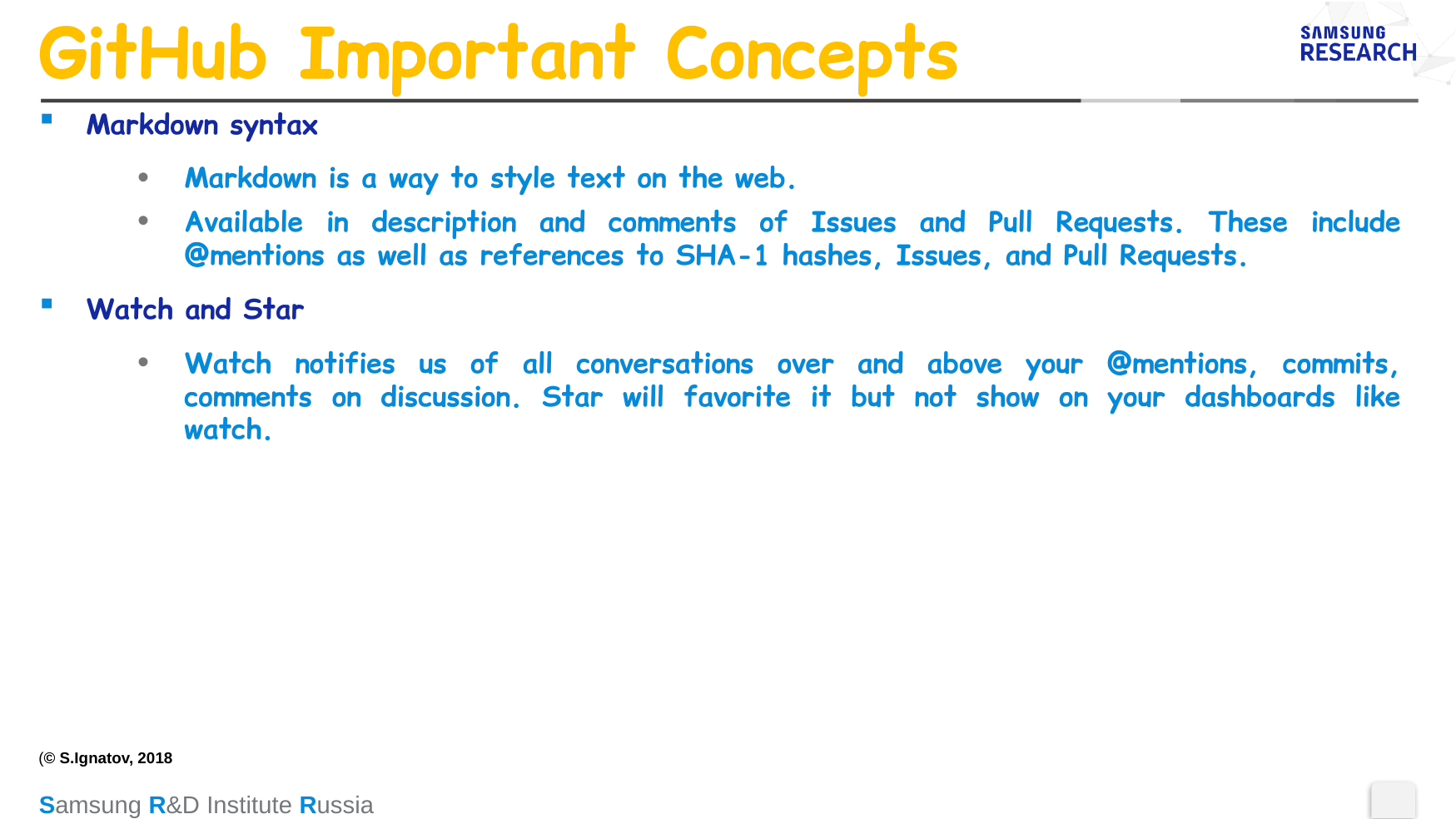

# GitHub Important Concepts
Markdown syntax
Markdown is a way to style text on the web.
Available in description and comments of Issues and Pull Requests. These include @mentions as well as references to SHA-1 hashes, Issues, and Pull Requests.
Watch and Star
Watch notifies us of all conversations over and above your @mentions, commits, comments on discussion. Star will favorite it but not show on your dashboards like watch.
(© S.Ignatov, 2018